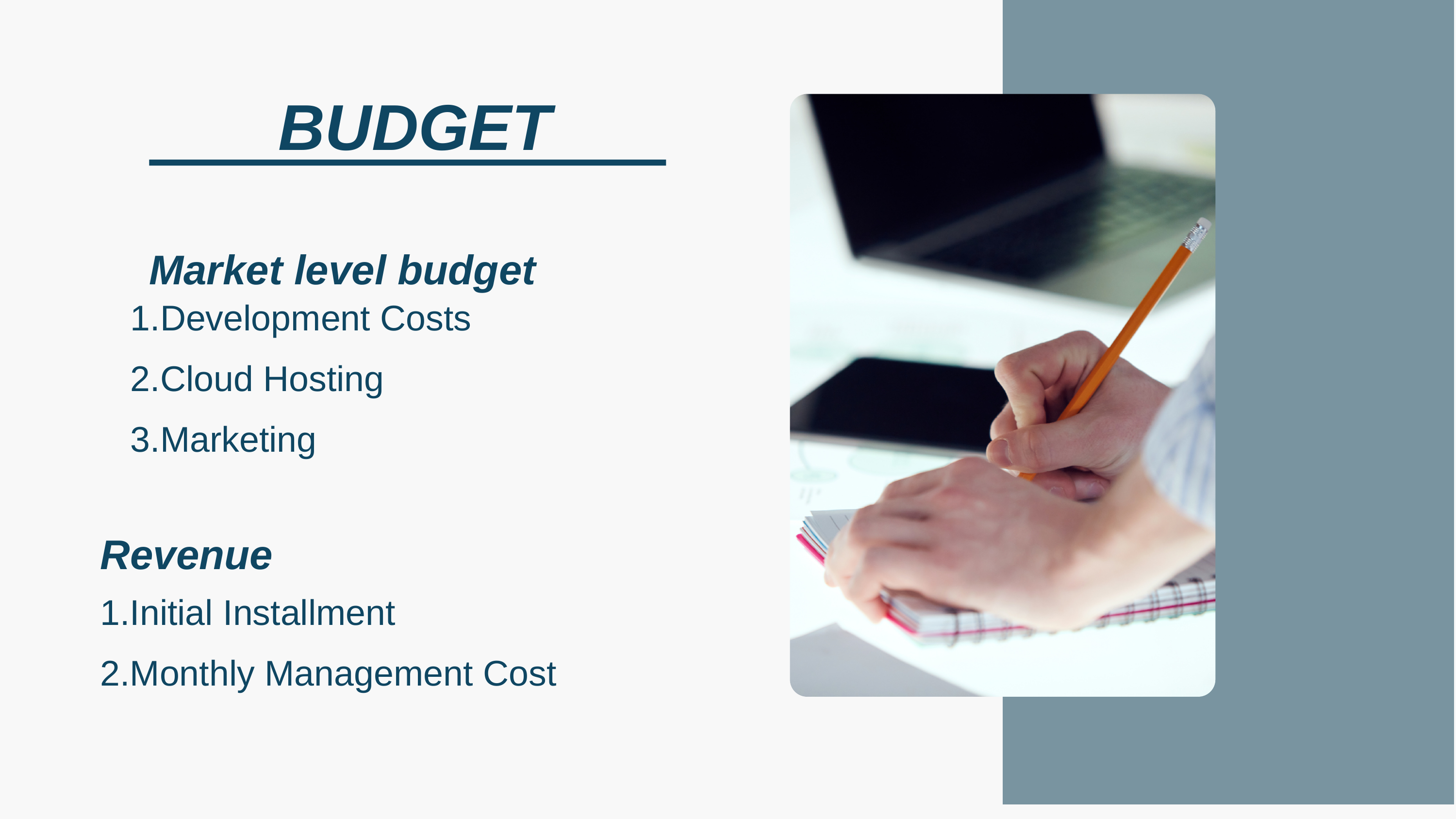

BUDGET

Market level budget
1.Development Costs
2.Cloud Hosting
3.Marketing
Revenue
1.Initial Installment
2.Monthly Management Cost